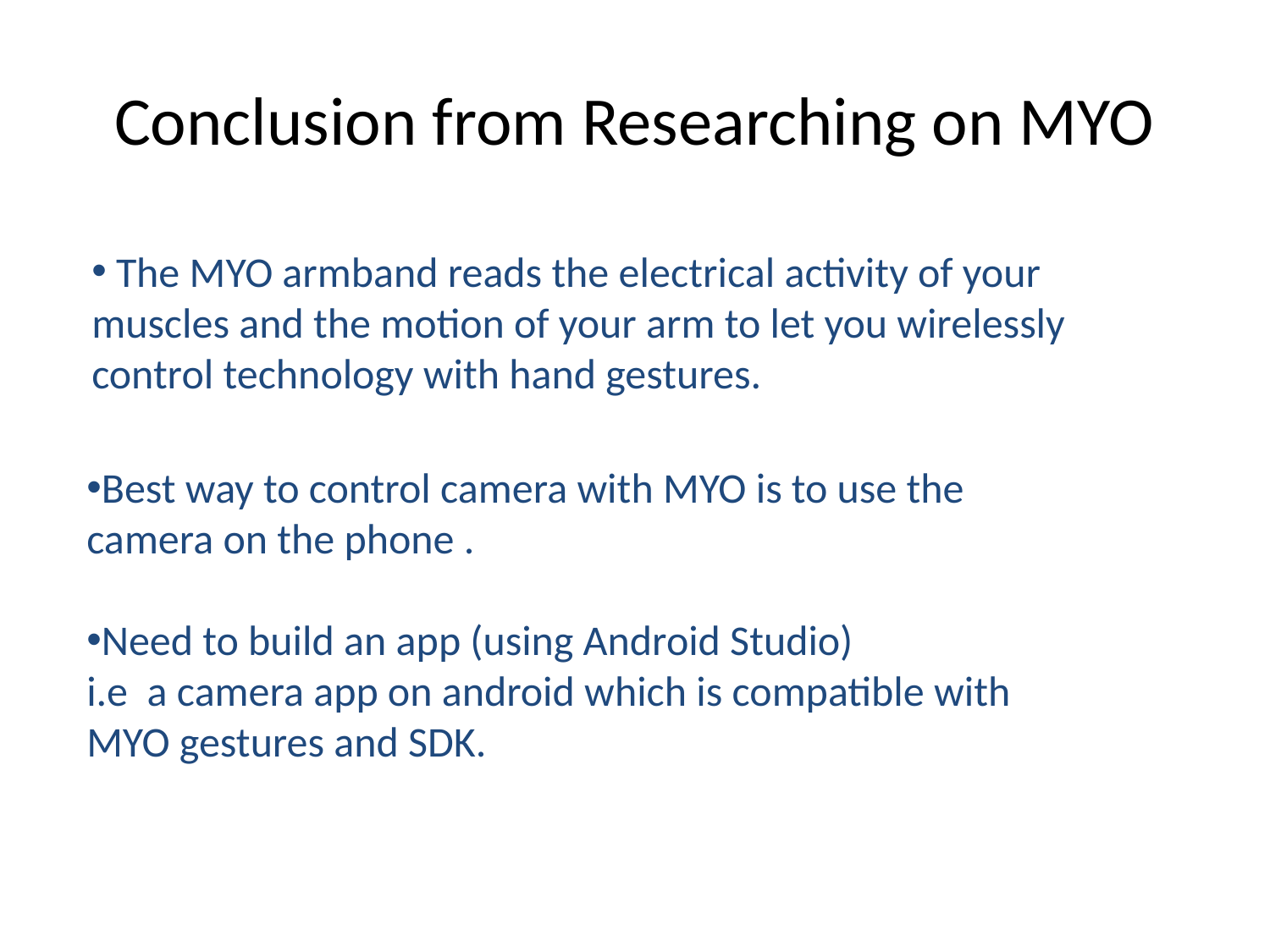

# Conclusion from Researching on MYO
 The MYO armband reads the electrical activity of your muscles and the motion of your arm to let you wirelessly control technology with hand gestures.
Best way to control camera with MYO is to use the camera on the phone .

Need to build an app (using Android Studio)
i.e  a camera app on android which is compatible with MYO gestures and SDK.